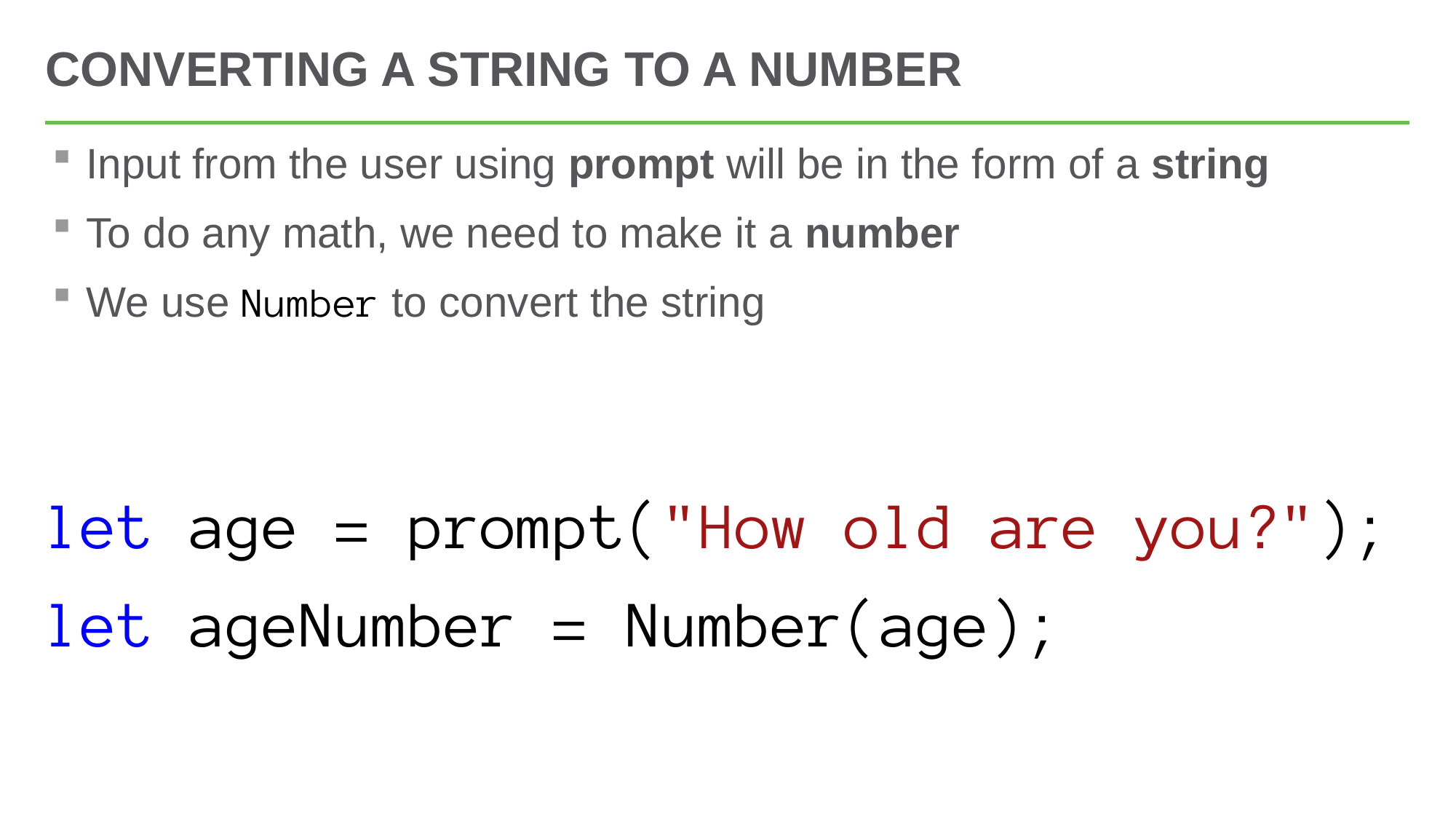

# Converting a string to a number
Input from the user using prompt will be in the form of a string
To do any math, we need to make it a number
We use Number to convert the string

let age = prompt("How old are you?");
let ageNumber = Number(age);